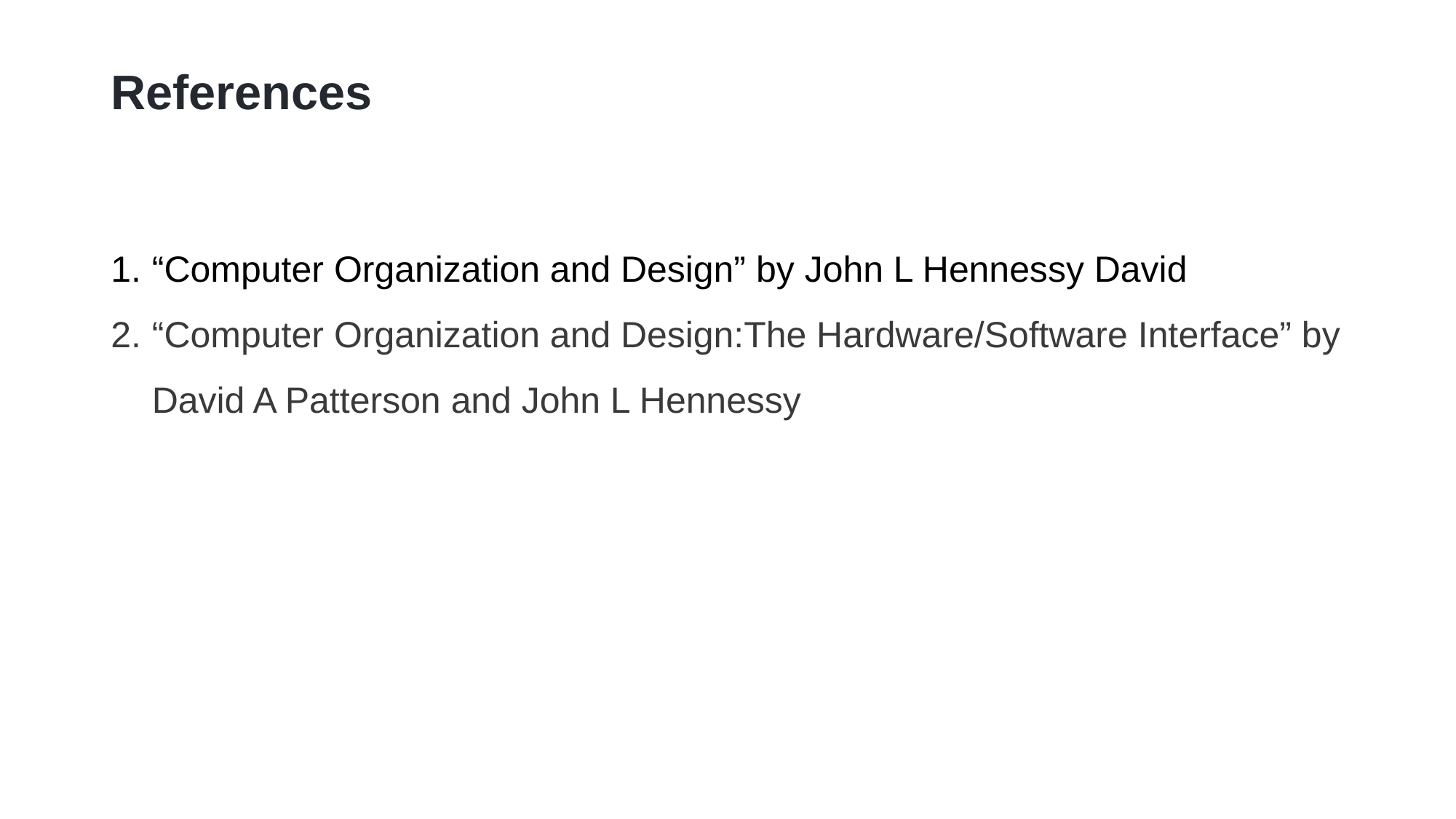

# References
“Computer Organization and Design” by John L Hennessy David
“Computer Organization and Design:The Hardware/Software Interface” by David A Patterson and John L Hennessy